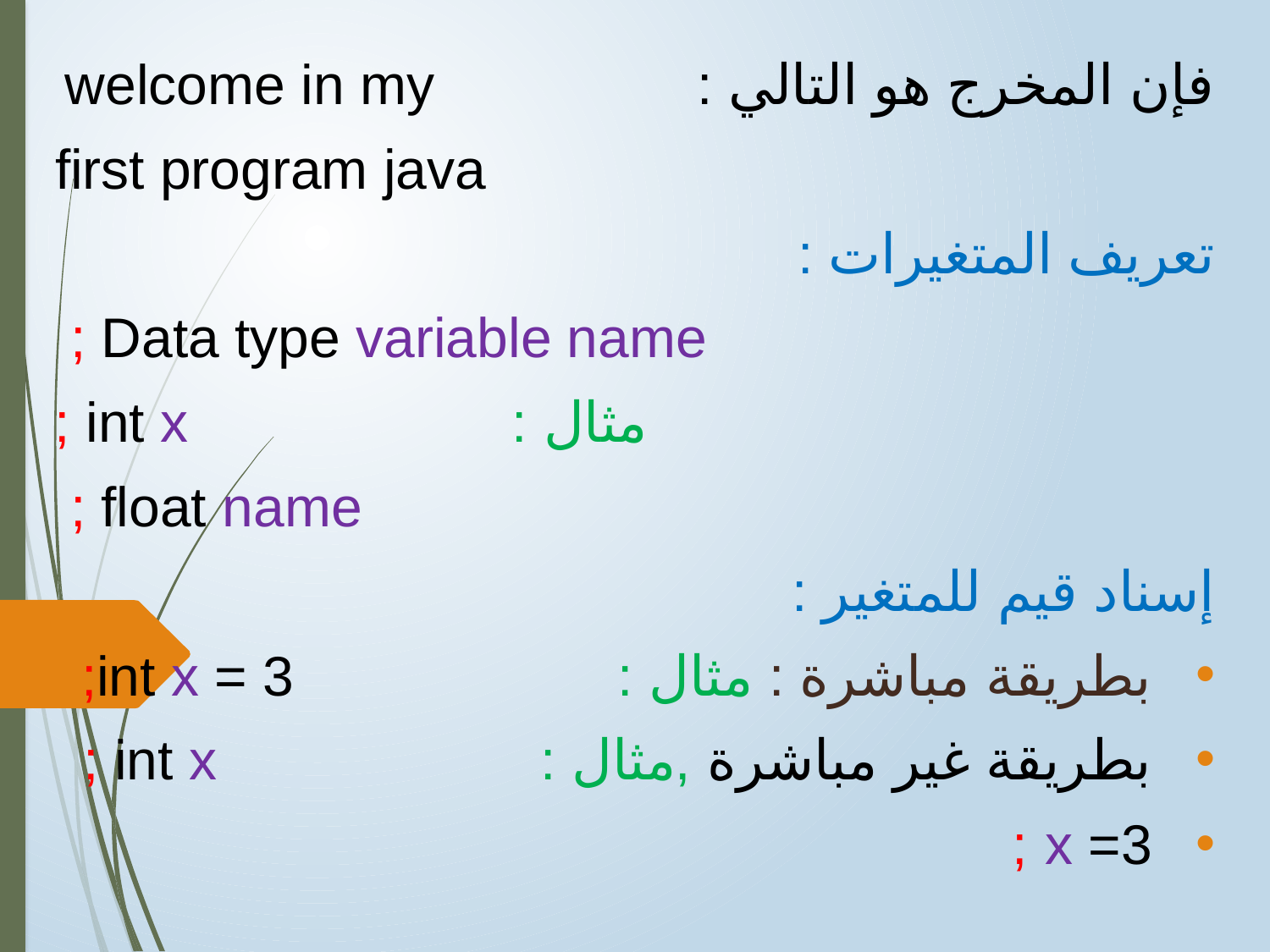

فإن المخرج هو التالي :                 welcome in my
 first program java
تعريف المتغيرات :
Data type variable name ;
مثال :                     int x ;
float name ;
إسناد قيم للمتغير :
بطريقة مباشرة : مثال :                     int x = 3;
بطريقة غير مباشرة ,مثال :                     int x ;
x =3 ;